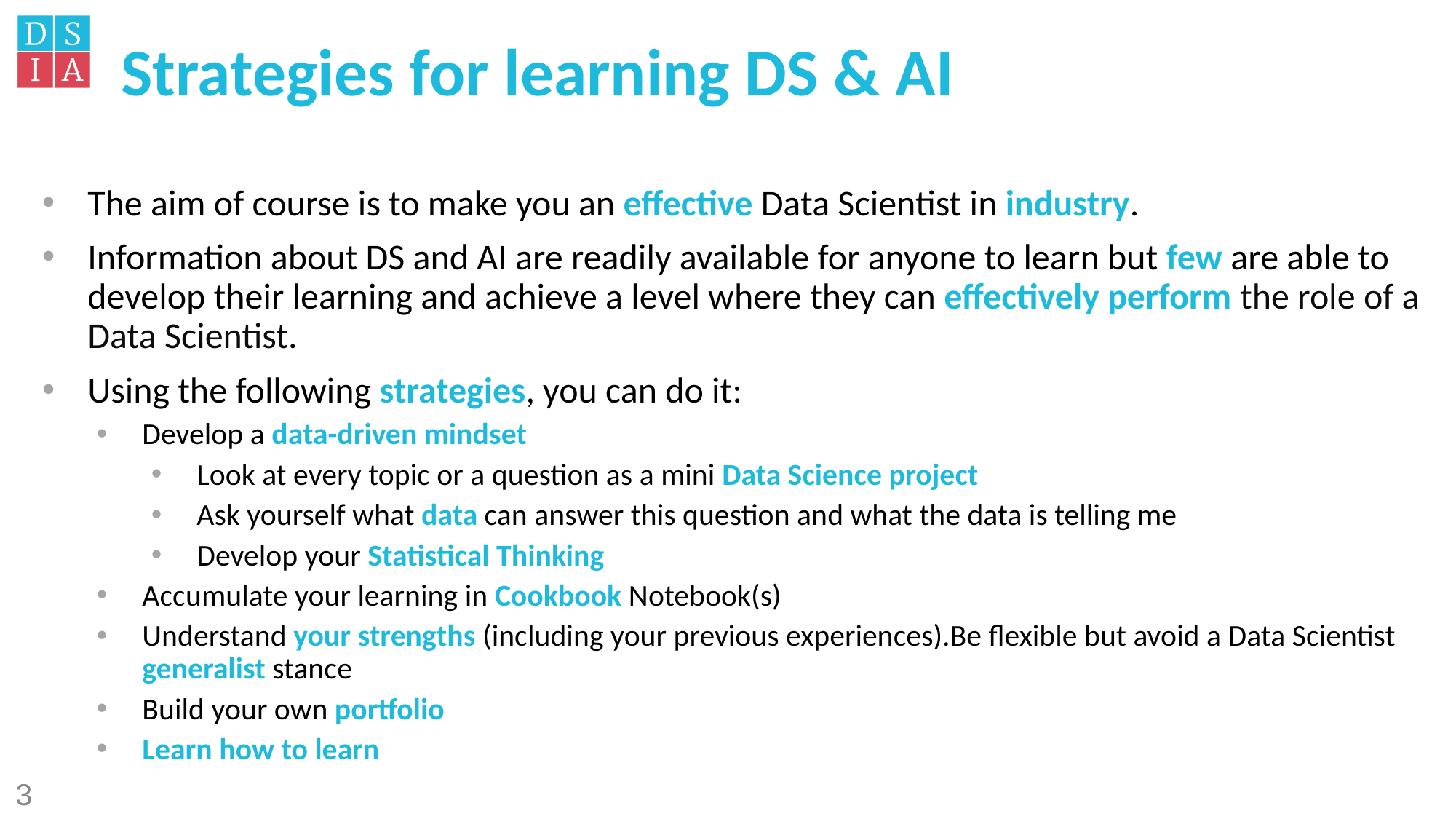

# Strategies for learning DS & AI
The aim of course is to make you an effective Data Scientist in industry.
Information about DS and AI are readily available for anyone to learn but few are able to develop their learning and achieve a level where they can effectively perform the role of a Data Scientist.
Using the following strategies, you can do it:
Develop a data-driven mindset
Look at every topic or a question as a mini Data Science project
Ask yourself what data can answer this question and what the data is telling me
Develop your Statistical Thinking
Accumulate your learning in Cookbook Notebook(s)
Understand your strengths (including your previous experiences).Be flexible but avoid a Data Scientist generalist stance
Build your own portfolio
Learn how to learn
3